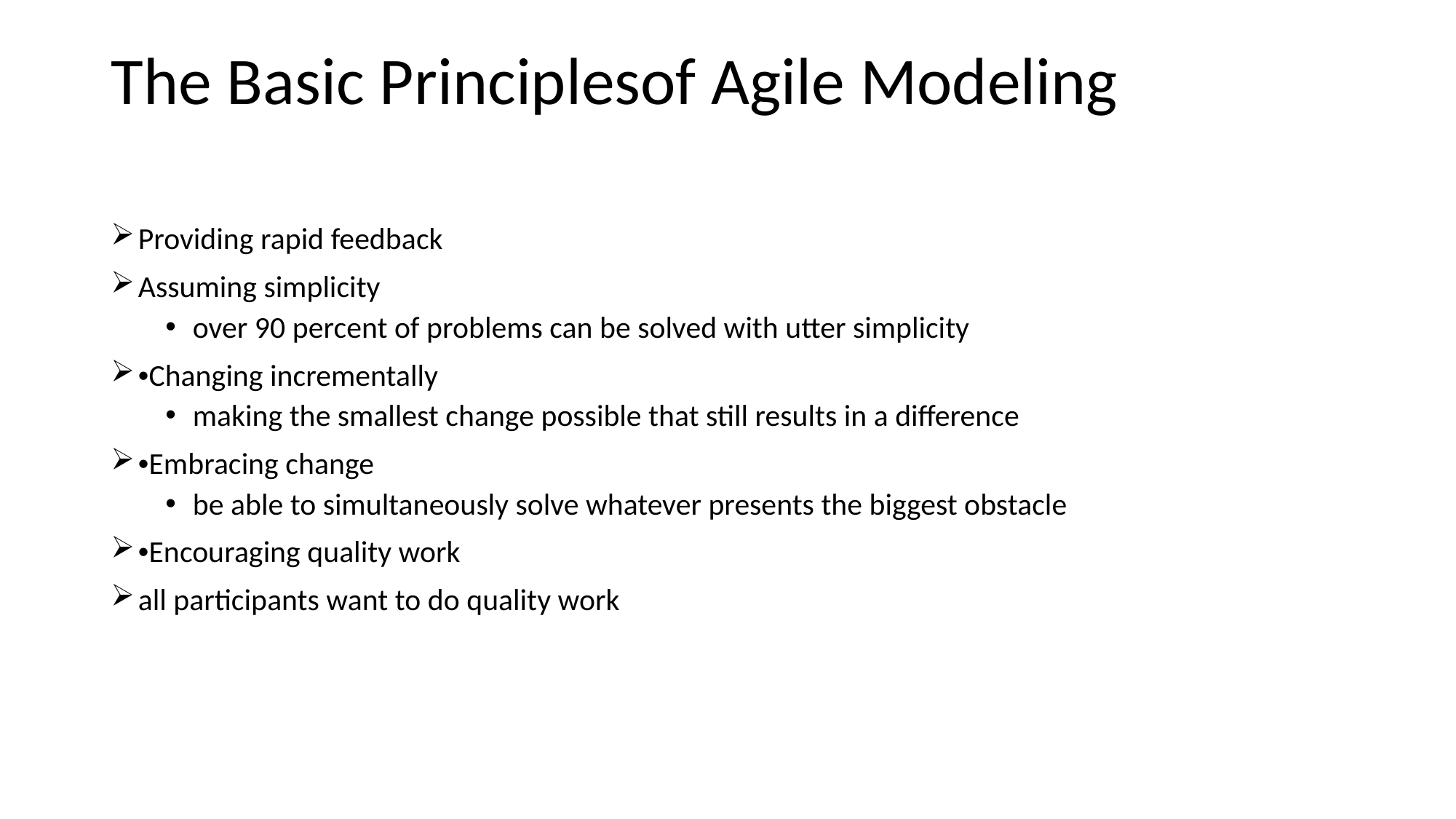

# The Basic Principlesof Agile Modeling
Providing rapid feedback
Assuming simplicity
over 90 percent of problems can be solved with utter simplicity
•Changing incrementally
making the smallest change possible that still results in a difference
•Embracing change
be able to simultaneously solve whatever presents the biggest obstacle
•Encouraging quality work
all participants want to do quality work